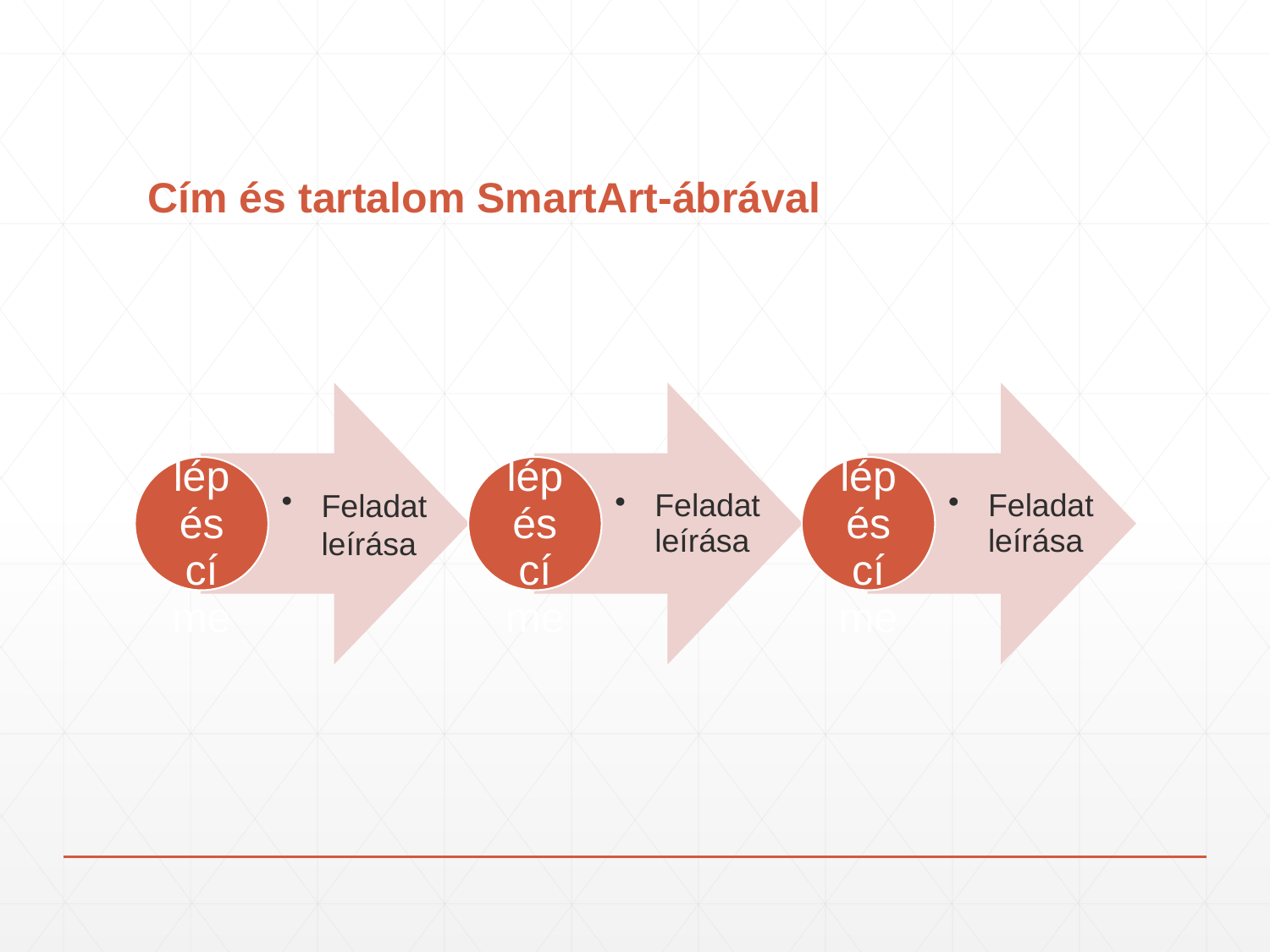

# Cím és tartalom SmartArt-ábrával
1. lépés címe
Feladat leírása
2. lépés címe
Feladat leírása
3. lépés címe
Feladat leírása